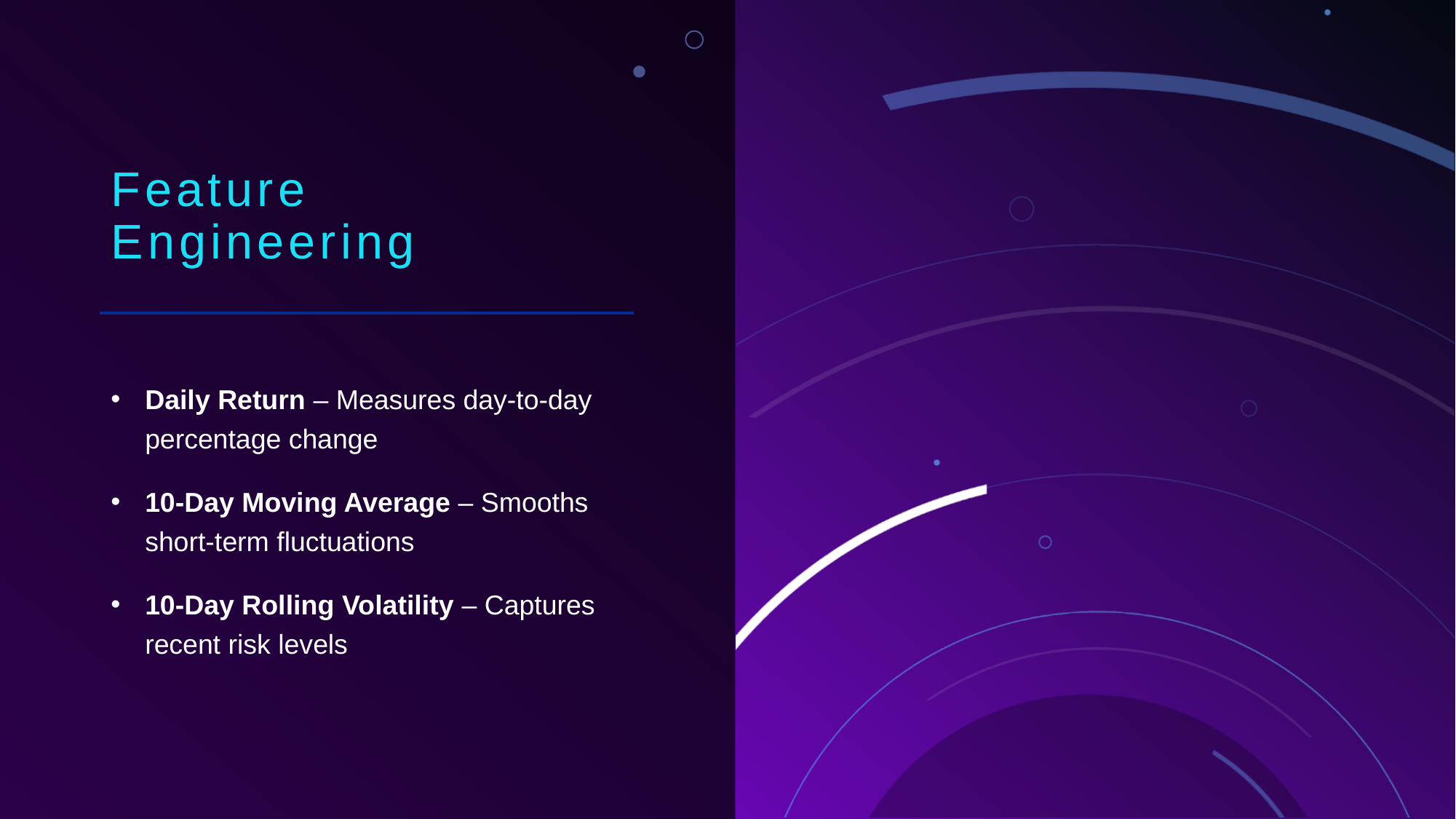

# Feature Engineering
Daily Return – Measures day-to-day percentage change
10-Day Moving Average – Smooths short-term fluctuations
10-Day Rolling Volatility – Captures recent risk levels